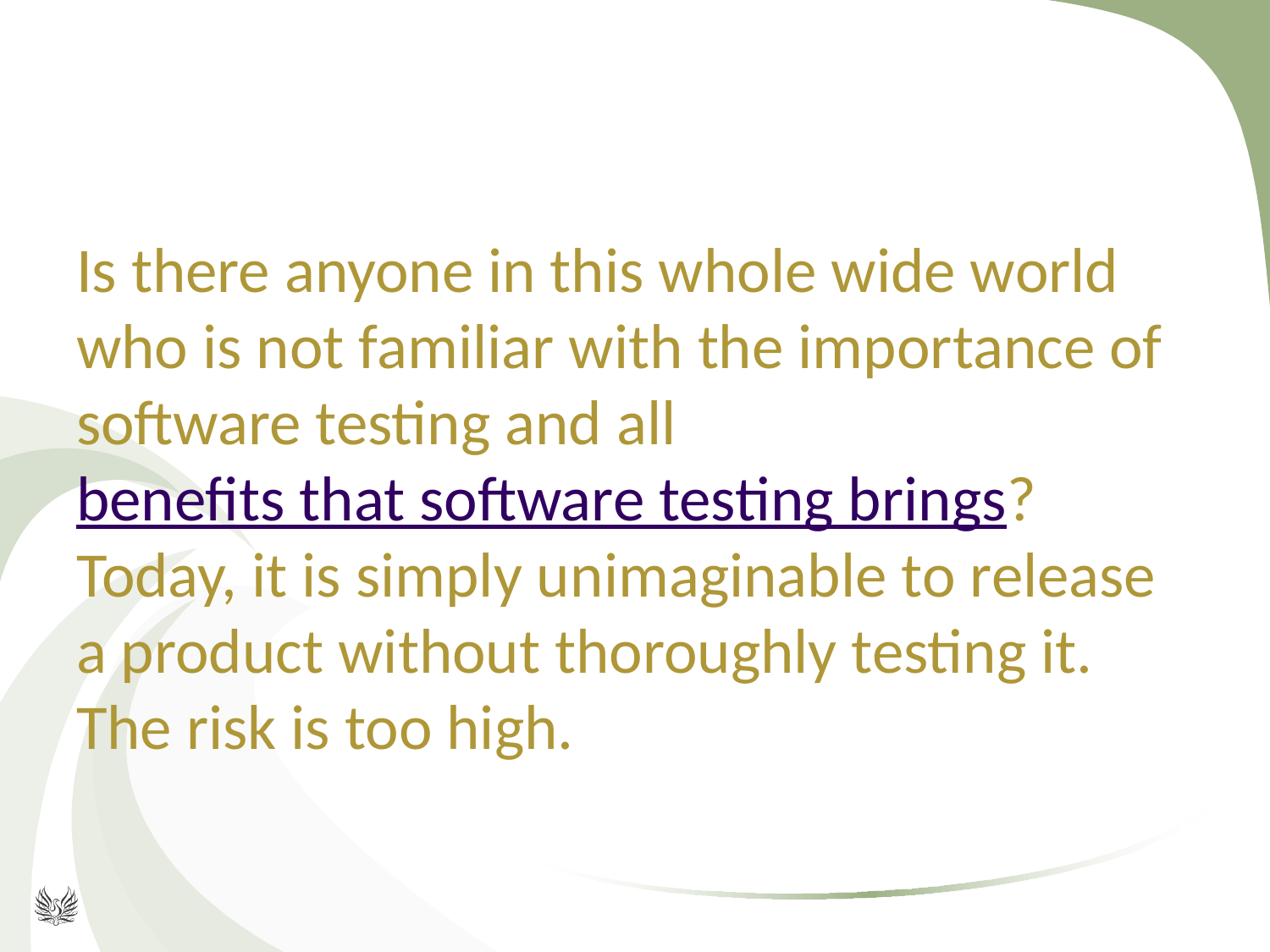

Is there anyone in this whole wide world who is not familiar with the importance of software testing and all benefits that software testing brings?
Today, it is simply unimaginable to release a product without thoroughly testing it. The risk is too high.